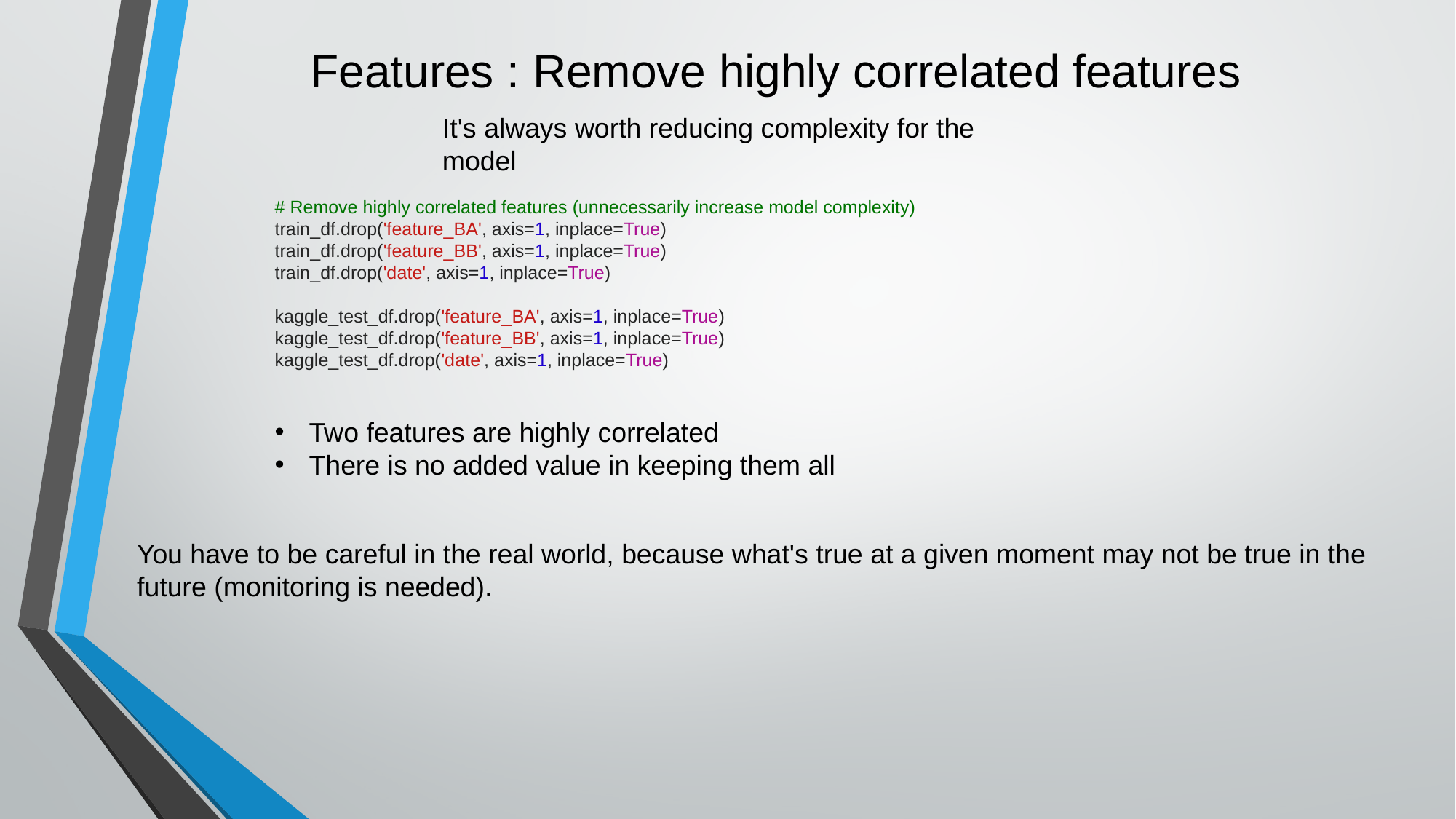

# Features : Remove highly correlated features
It's always worth reducing complexity for the model
# Remove highly correlated features (unnecessarily increase model complexity)
train_df.drop('feature_BA', axis=1, inplace=True)
train_df.drop('feature_BB', axis=1, inplace=True)
train_df.drop('date', axis=1, inplace=True)
kaggle_test_df.drop('feature_BA', axis=1, inplace=True)
kaggle_test_df.drop('feature_BB', axis=1, inplace=True)
kaggle_test_df.drop('date', axis=1, inplace=True)
Two features are highly correlated
There is no added value in keeping them all
You have to be careful in the real world, because what's true at a given moment may not be true in the future (monitoring is needed).